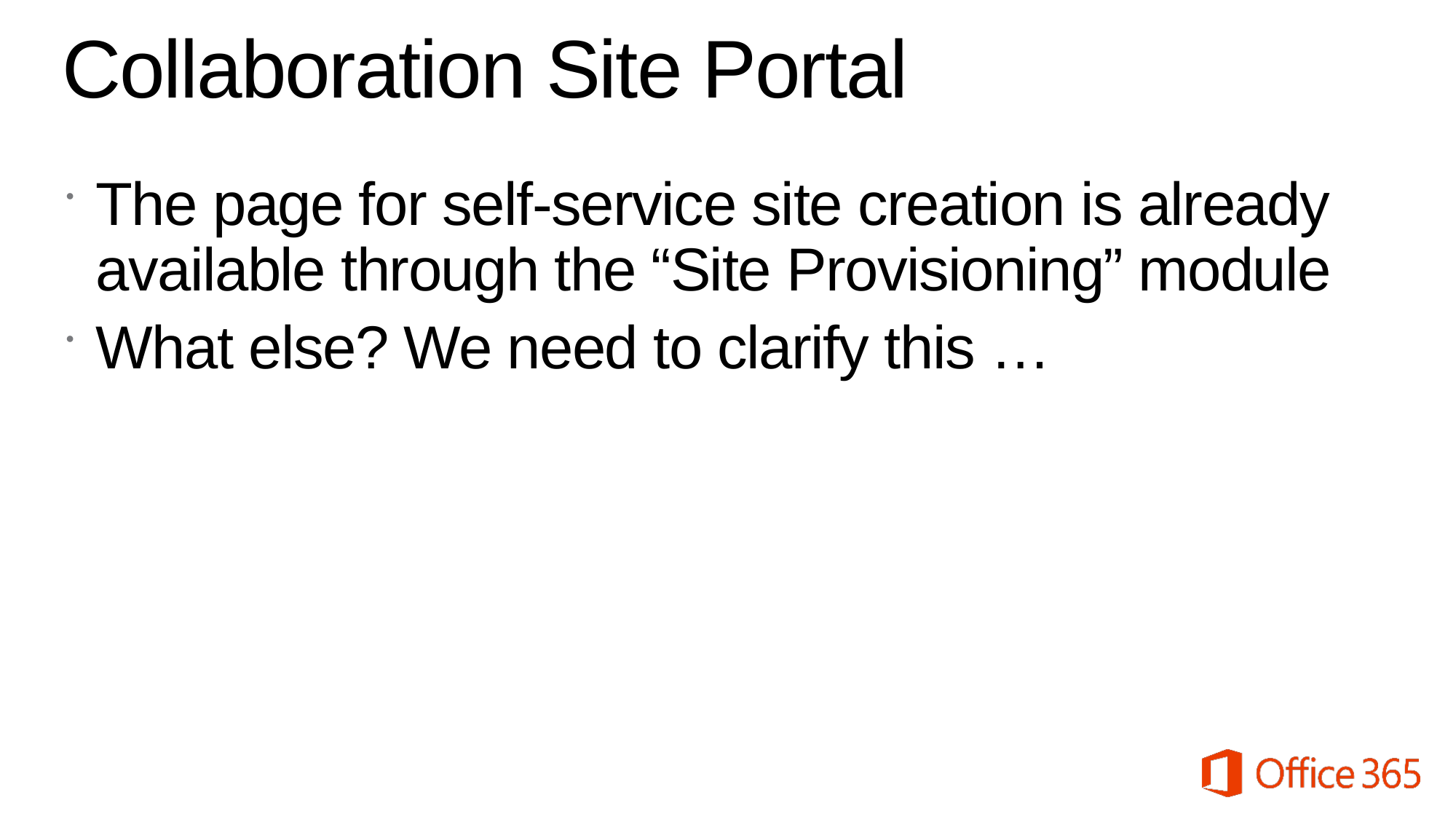

# Collaboration Site Portal
The page for self-service site creation is already available through the “Site Provisioning” module
What else? We need to clarify this …